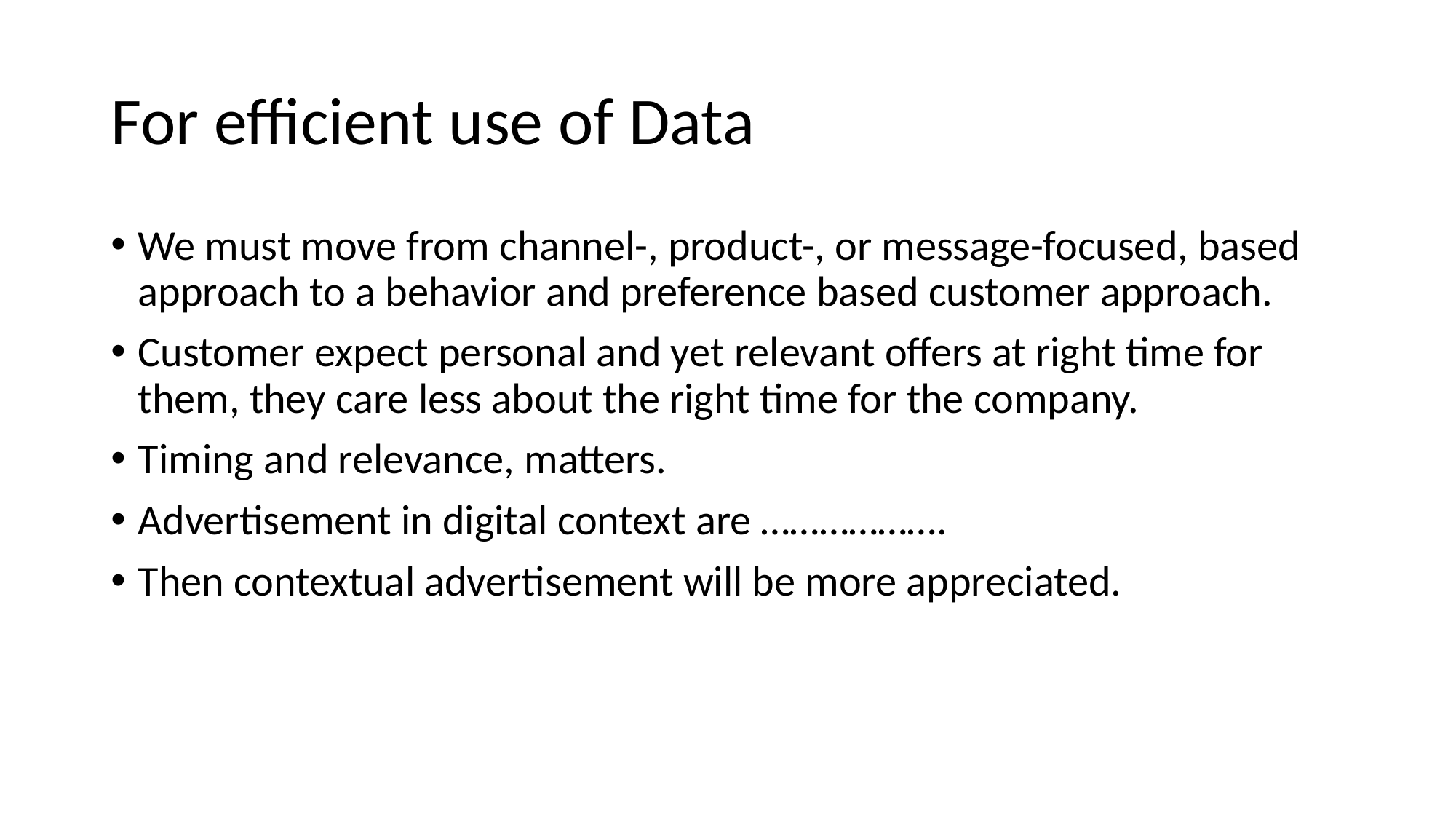

# For efficient use of Data
We must move from channel-, product-, or message-focused, based approach to a behavior and preference based customer approach.
Customer expect personal and yet relevant offers at right time for them, they care less about the right time for the company.
Timing and relevance, matters.
Advertisement in digital context are ……………….
Then contextual advertisement will be more appreciated.